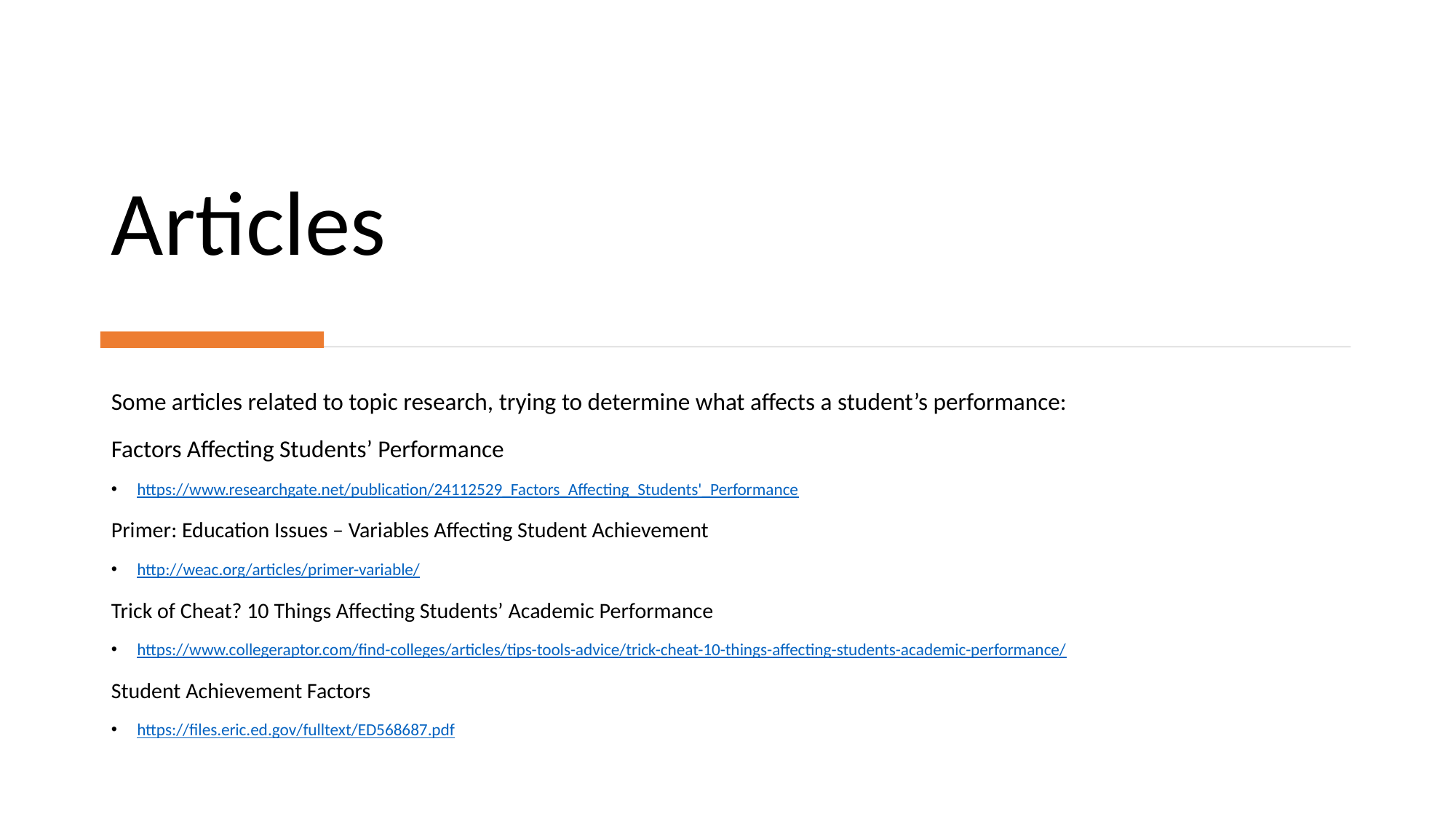

# Articles

Some articles related to topic research, trying to determine what affects a student’s performance:
Factors Affecting Students’ Performance
https://www.researchgate.net/publication/24112529_Factors_Affecting_Students'_Performance
Primer: Education Issues – Variables Affecting Student Achievement
http://weac.org/articles/primer-variable/
Trick of Cheat? 10 Things Affecting Students’ Academic Performance
https://www.collegeraptor.com/find-colleges/articles/tips-tools-advice/trick-cheat-10-things-affecting-students-academic-performance/
Student Achievement Factors
https://files.eric.ed.gov/fulltext/ED568687.pdf